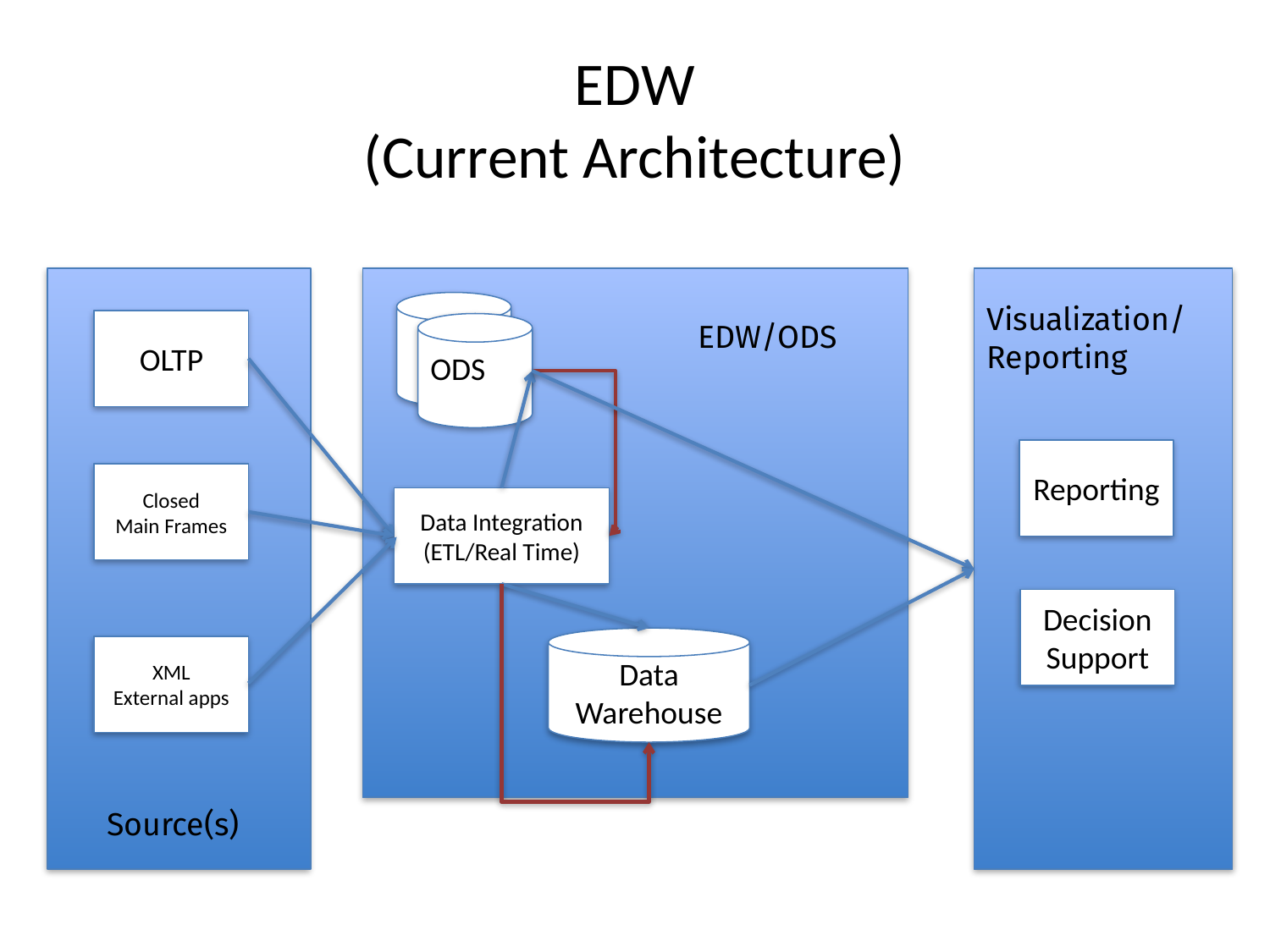

# EDW (Current Architecture)

Visualization/
Reporting
OLTP
EDW/ODS
ODS
Reporting
Closed
Main Frames
Data Integration
(ETL/Real Time)
Decision Support
Data Warehouse
XML
External apps
Source(s)